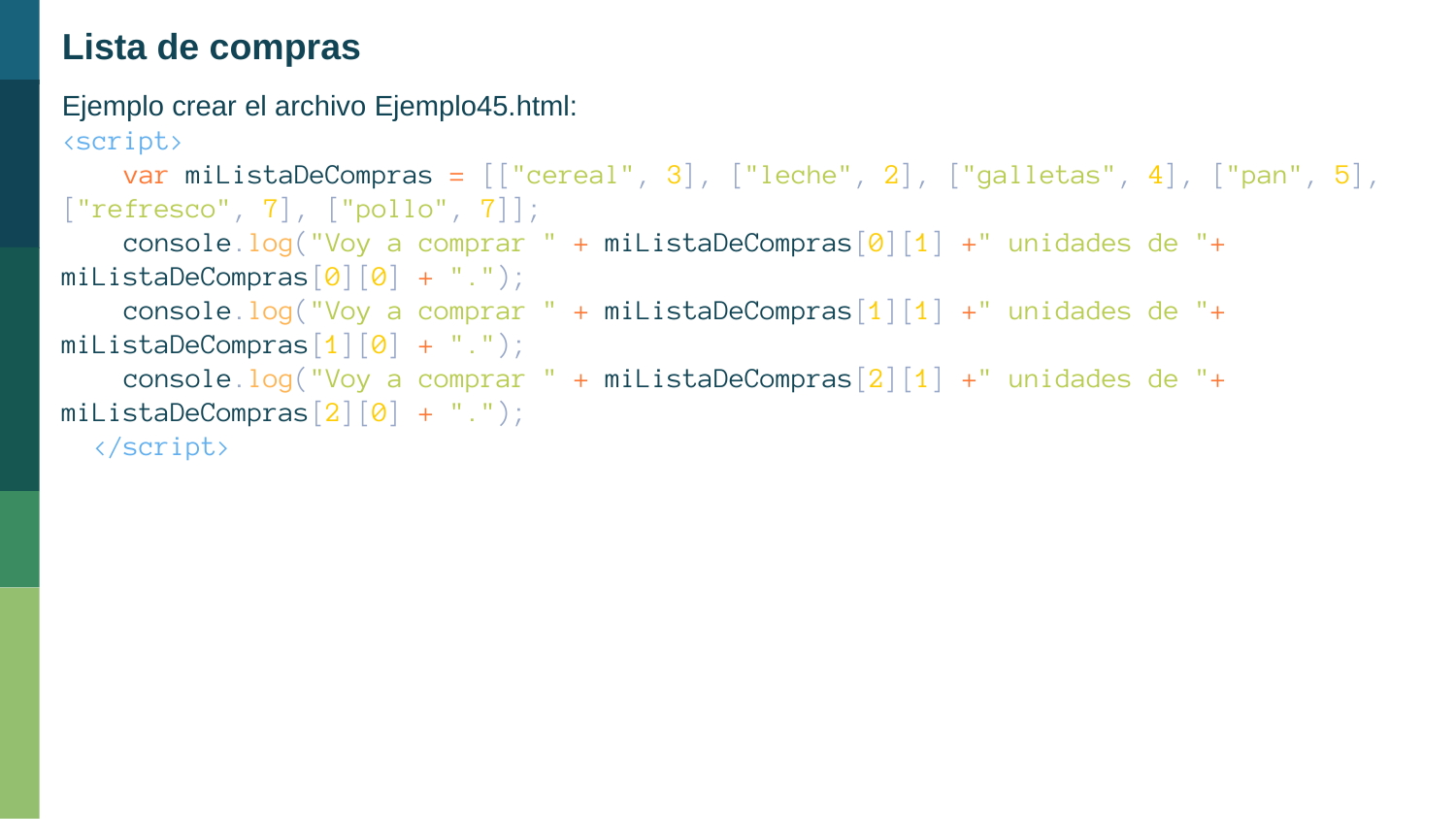

Lista de compras
Ejemplo crear el archivo Ejemplo45.html:
<script>
    var miListaDeCompras = [["cereal", 3], ["leche", 2], ["galletas", 4], ["pan", 5], ["refresco", 7], ["pollo", 7]];
    console.log("Voy a comprar " + miListaDeCompras[0][1] +" unidades de "+ miListaDeCompras[0][0] + ".");
    console.log("Voy a comprar " + miListaDeCompras[1][1] +" unidades de "+ miListaDeCompras[1][0] + ".");
    console.log("Voy a comprar " + miListaDeCompras[2][1] +" unidades de "+ miListaDeCompras[2][0] + ".");
  </script>